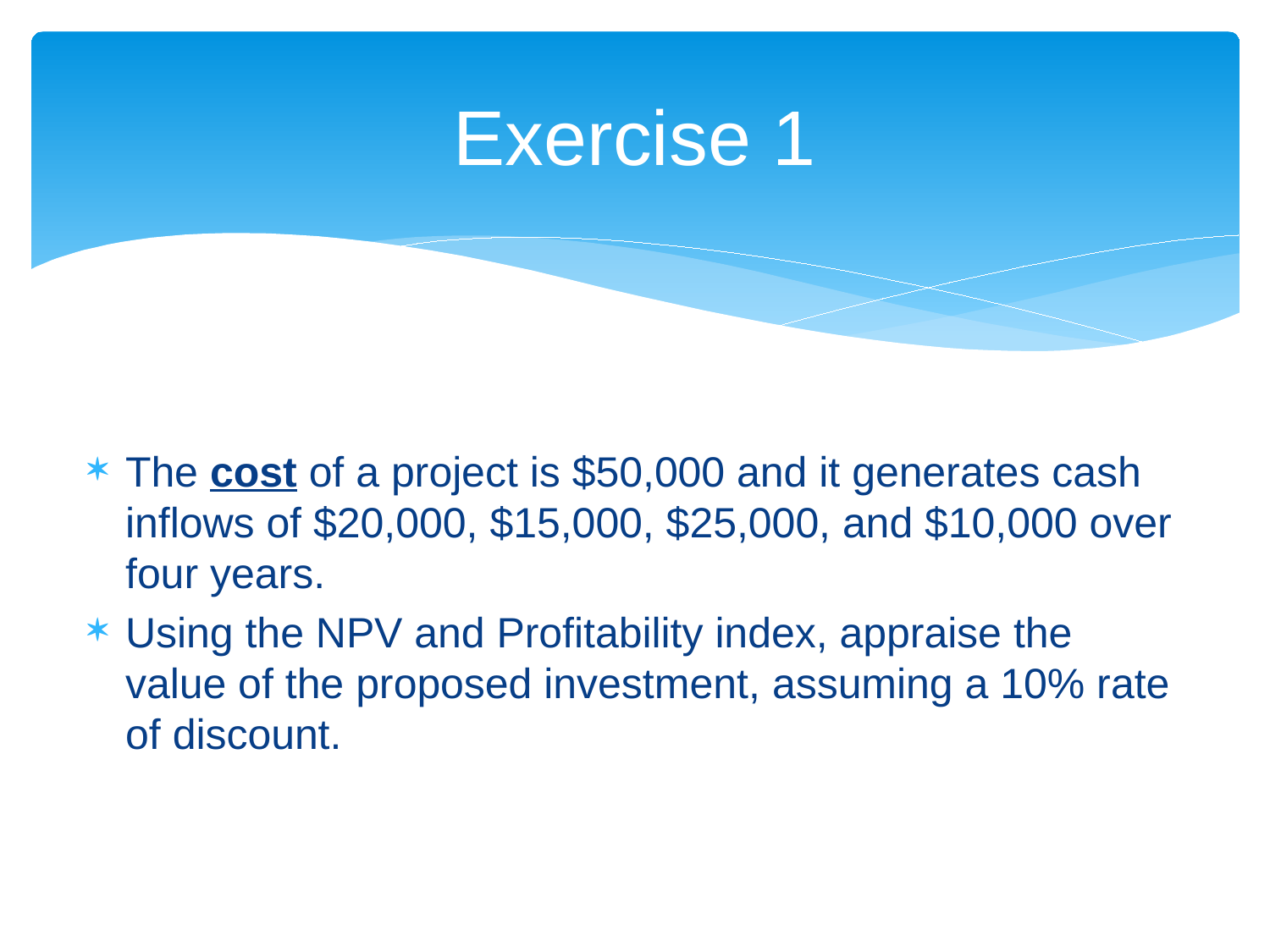

# Exercise 1
The cost of a project is $50,000 and it generates cash inflows of $20,000, $15,000, $25,000, and $10,000 over four years.
Using the NPV and Profitability index, appraise the value of the proposed investment, assuming a 10% rate of discount.